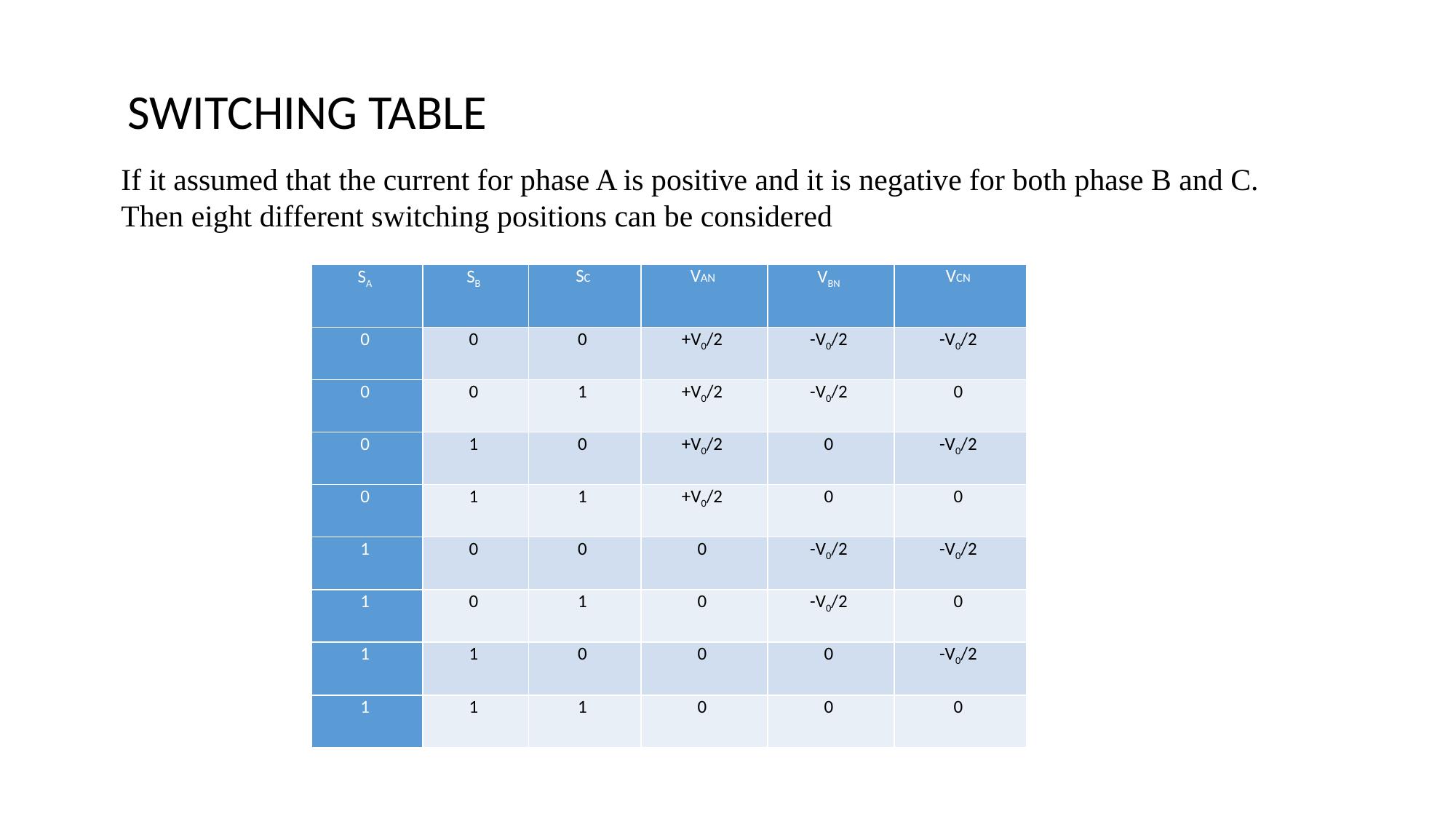

SWITCHING TABLE
If it assumed that the current for phase A is positive and it is negative for both phase B and C. Then eight different switching positions can be considered
| SA | SB | SC | VAN | VBN | VCN |
| --- | --- | --- | --- | --- | --- |
| 0 | 0 | 0 | +V0/2 | -V0/2 | -V0/2 |
| 0 | 0 | 1 | +V0/2 | -V0/2 | 0 |
| 0 | 1 | 0 | +V0/2 | 0 | -V0/2 |
| 0 | 1 | 1 | +V0/2 | 0 | 0 |
| 1 | 0 | 0 | 0 | -V0/2 | -V0/2 |
| 1 | 0 | 1 | 0 | -V0/2 | 0 |
| 1 | 1 | 0 | 0 | 0 | -V0/2 |
| 1 | 1 | 1 | 0 | 0 | 0 |